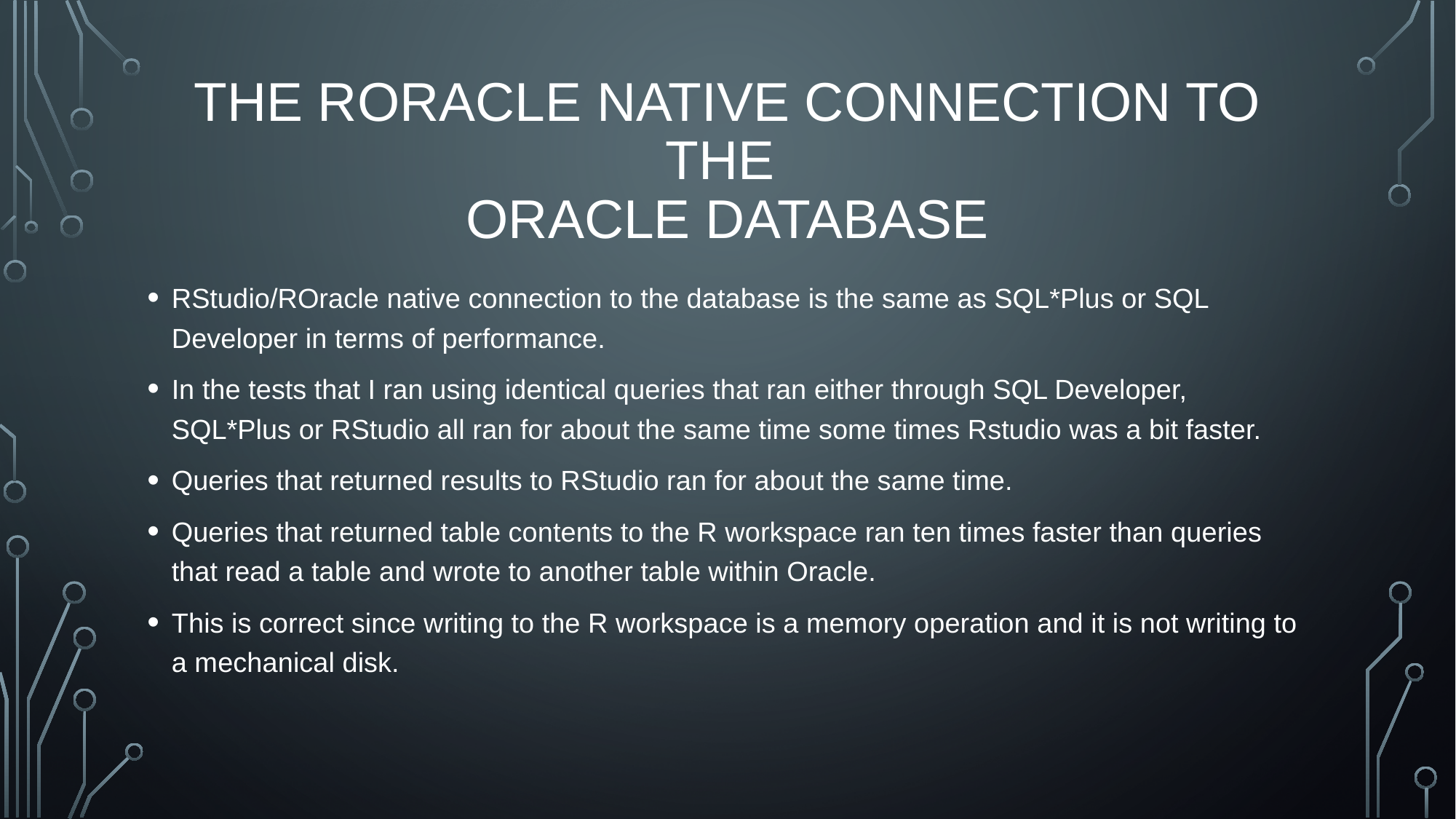

# The Roracle native connection to the oracle database
RStudio/ROracle native connection to the database is the same as SQL*Plus or SQL Developer in terms of performance.
In the tests that I ran using identical queries that ran either through SQL Developer, SQL*Plus or RStudio all ran for about the same time some times Rstudio was a bit faster.
Queries that returned results to RStudio ran for about the same time.
Queries that returned table contents to the R workspace ran ten times faster than queries that read a table and wrote to another table within Oracle.
This is correct since writing to the R workspace is a memory operation and it is not writing to a mechanical disk.